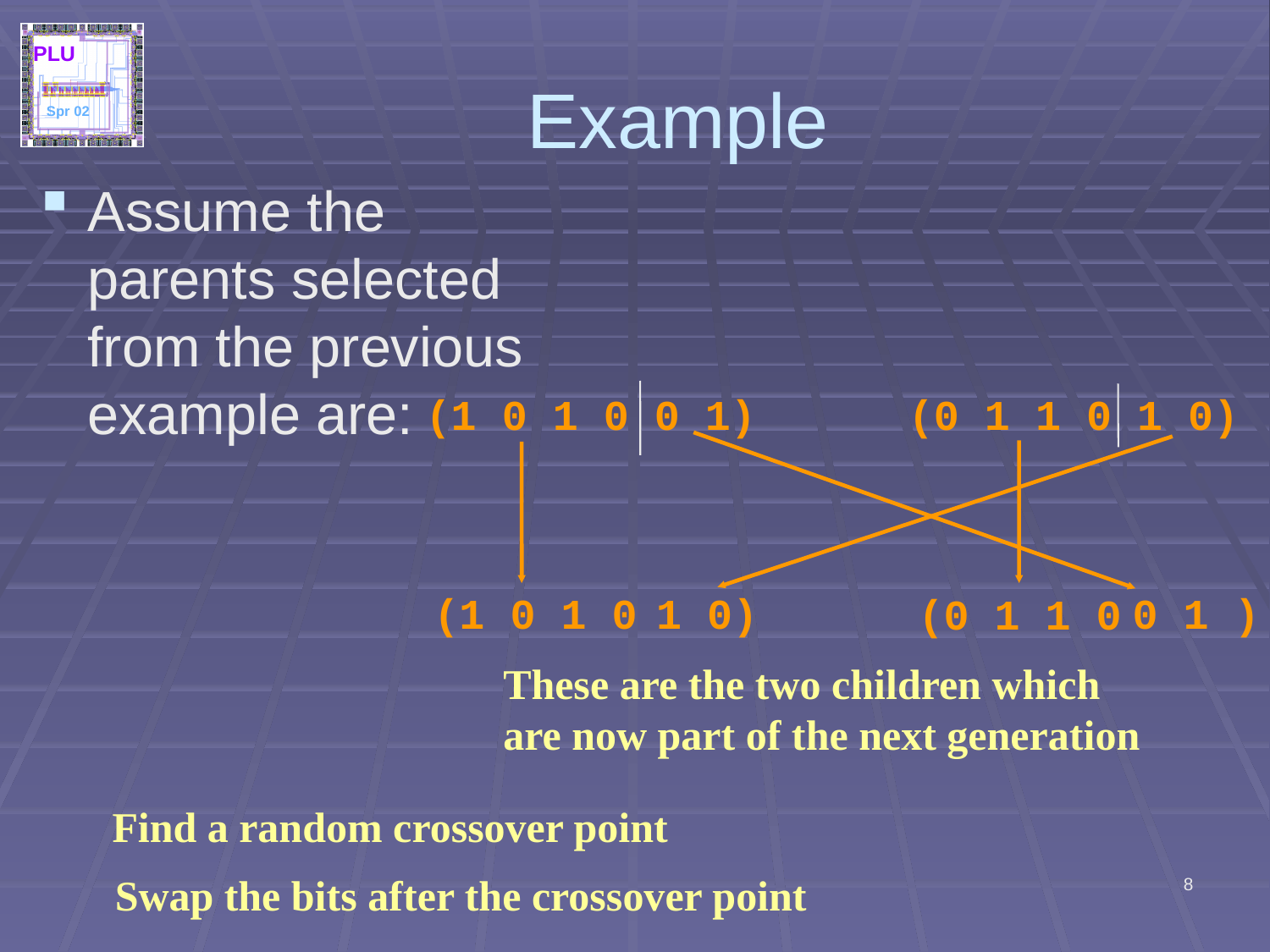

# Example
Assume the parents selected from the previous example are:

(1 0 1 0 0 1)      (0 1 1 0 1 0)

0 1 )

1 0)

(0 1 1 0

(1 0 1 0
These are the two children which
are now part of the next generation
Find a random crossover point
Swap the bits after the crossover point
8